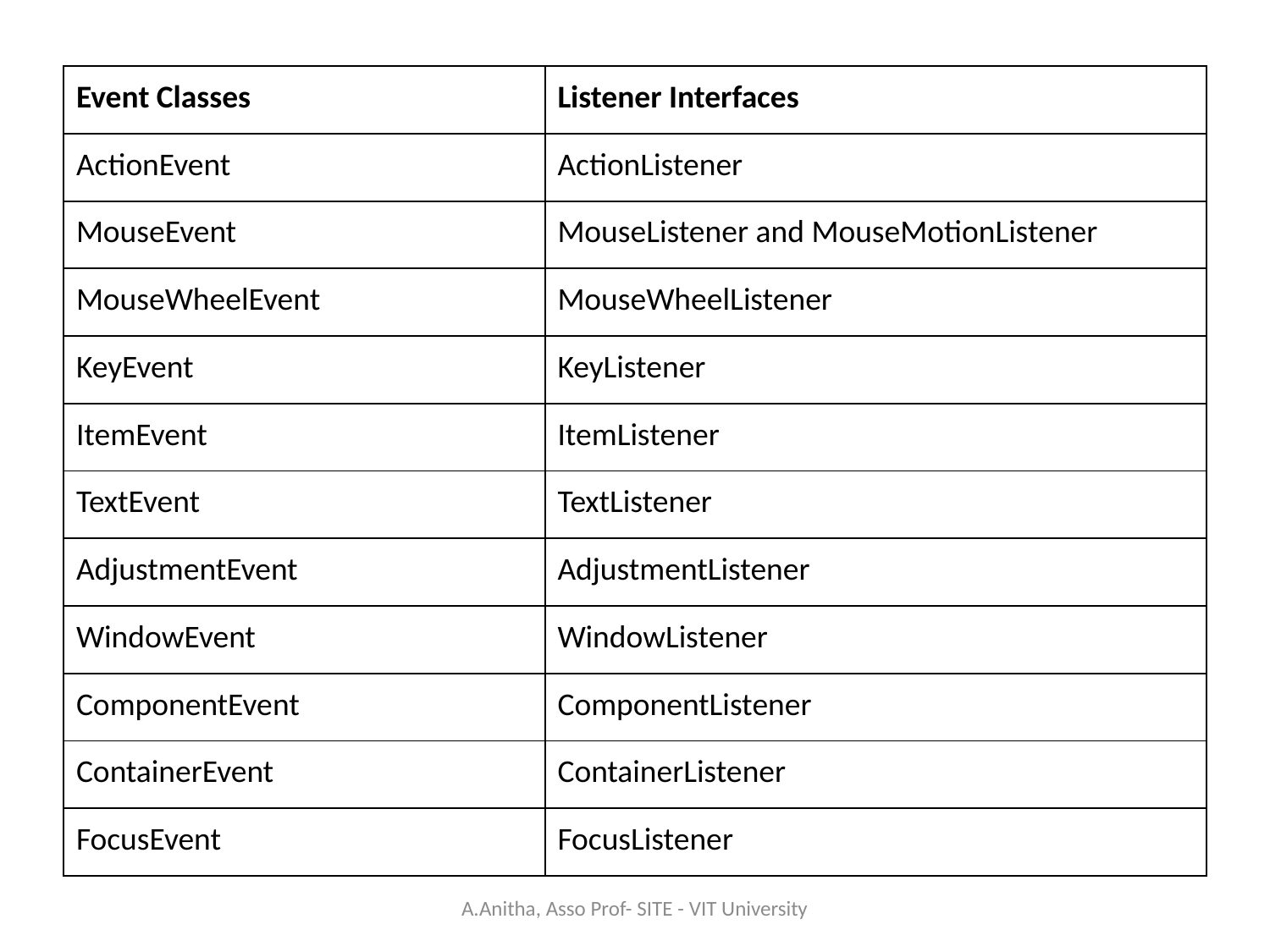

| Event Classes | Listener Interfaces |
| --- | --- |
| ActionEvent | ActionListener |
| MouseEvent | MouseListener and MouseMotionListener |
| MouseWheelEvent | MouseWheelListener |
| KeyEvent | KeyListener |
| ItemEvent | ItemListener |
| TextEvent | TextListener |
| AdjustmentEvent | AdjustmentListener |
| WindowEvent | WindowListener |
| ComponentEvent | ComponentListener |
| ContainerEvent | ContainerListener |
| FocusEvent | FocusListener |
A.Anitha, Asso Prof- SITE - VIT University